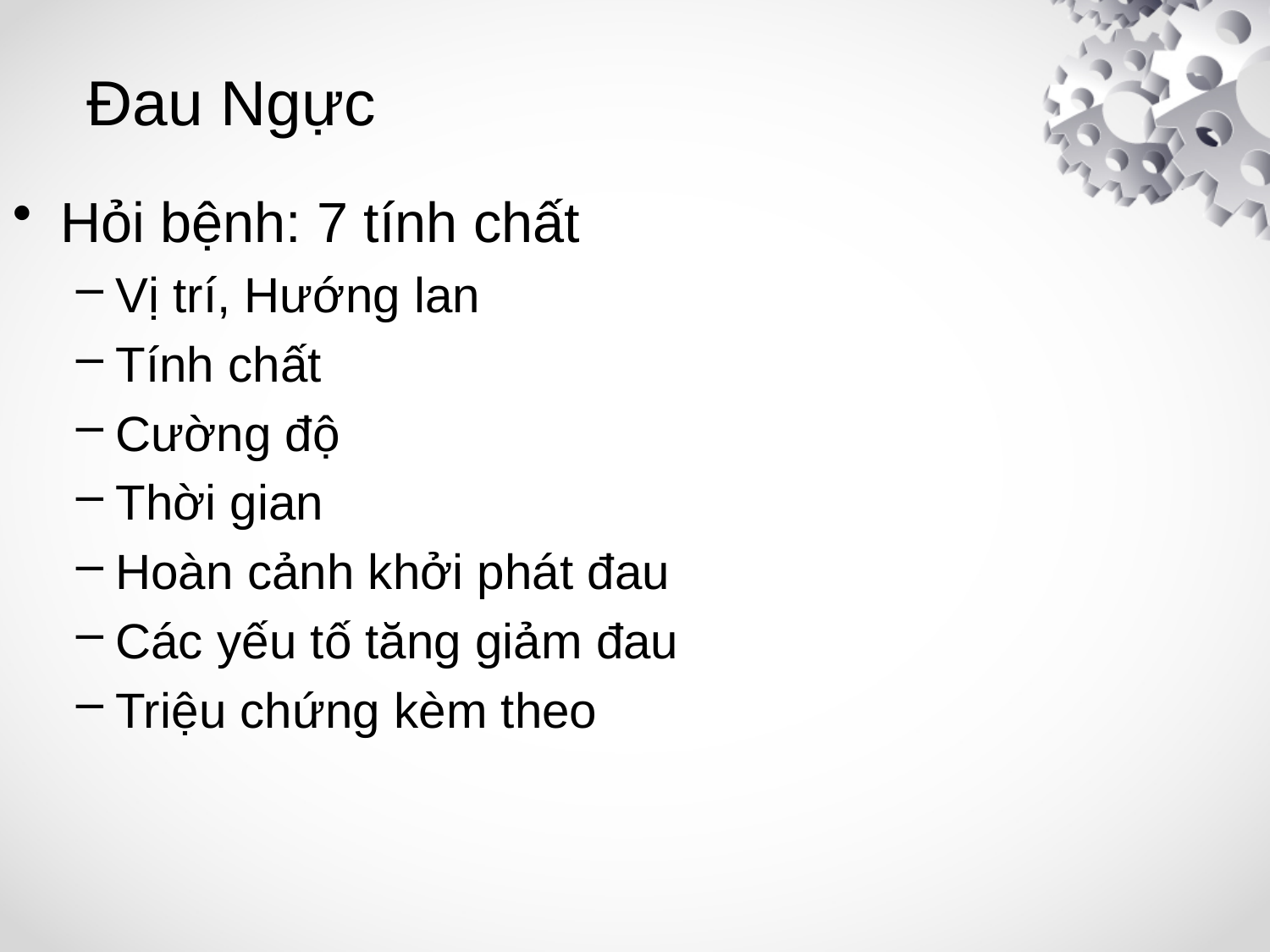

# Đau Ngực
Hỏi bệnh: 7 tính chất
Vị trí, Hướng lan
Tính chất
Cường độ
Thời gian
Hoàn cảnh khởi phát đau
Các yếu tố tăng giảm đau
Triệu chứng kèm theo